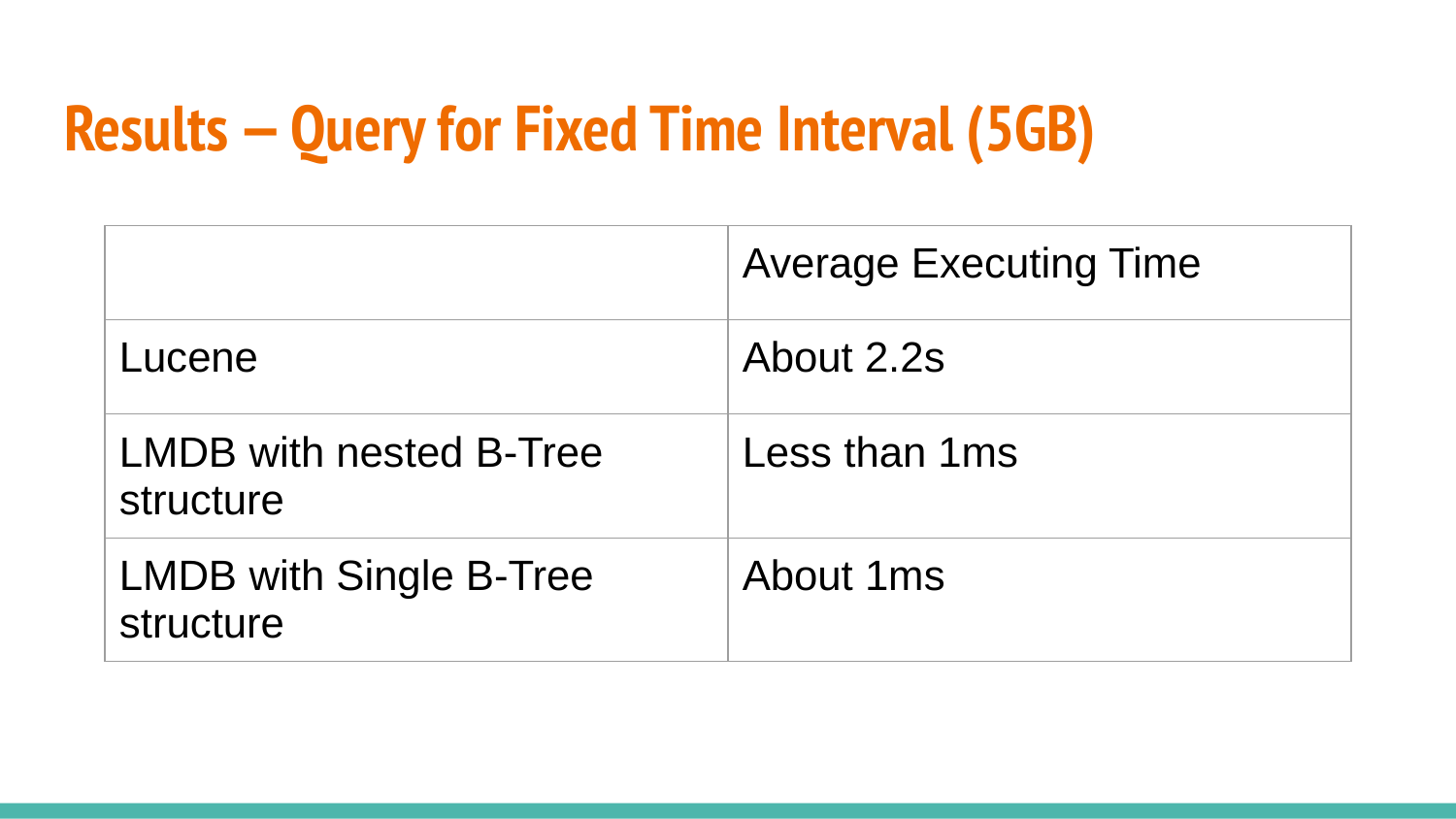

# Results — Query for Fixed Time Interval (5GB)
|  | Average Executing Time |
| --- | --- |
| Lucene | About 2.2s |
| LMDB with nested B-Tree structure | Less than 1ms |
| LMDB with Single B-Tree structure | About 1ms |